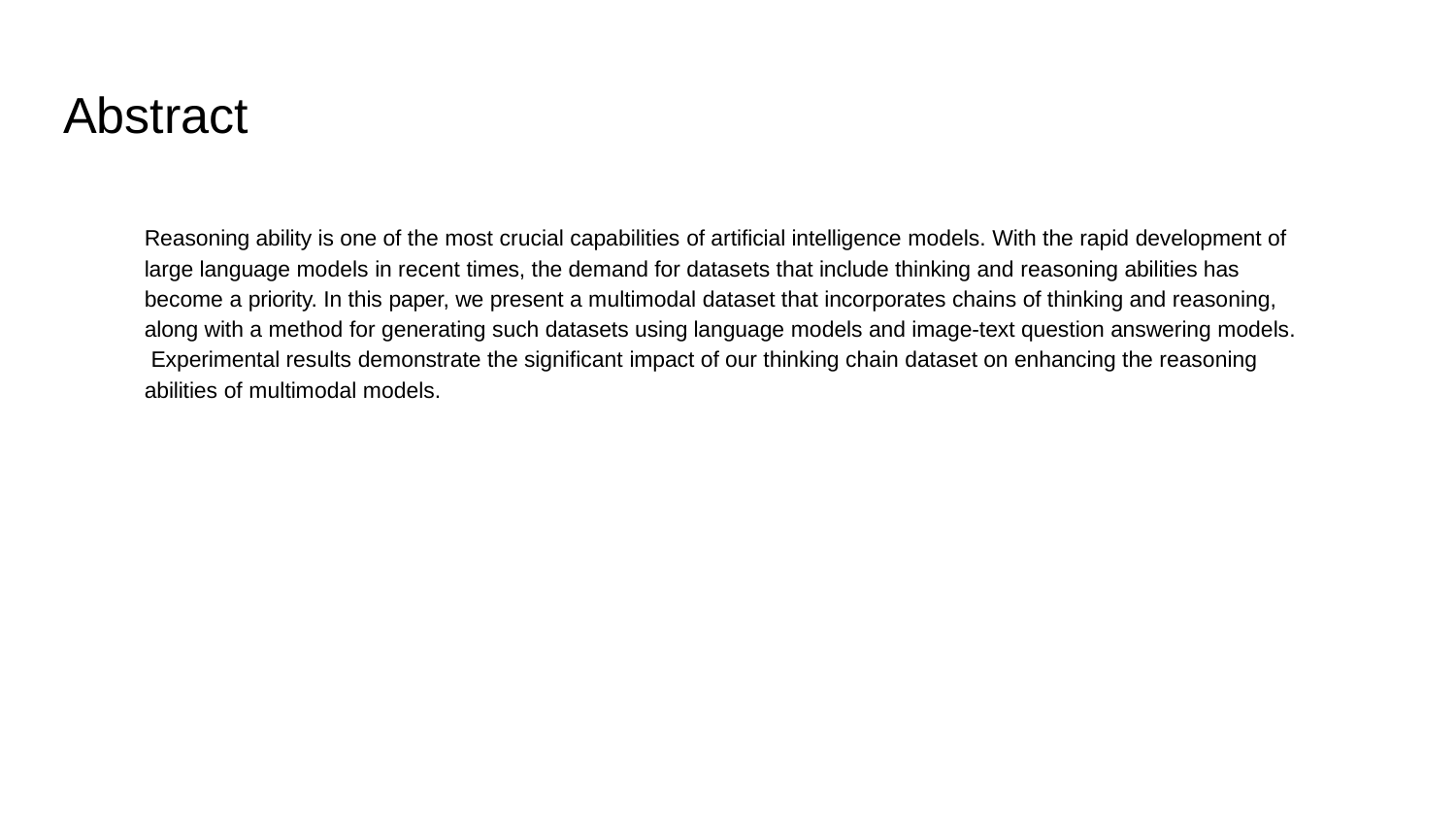

# Abstract

Reasoning ability is one of the most crucial capabilities of artificial intelligence models. With the rapid development of  large language models in recent times, the demand for datasets that include thinking and reasoning abilities has  become a priority. In this paper, we present a multimodal dataset that incorporates chains of thinking and reasoning,  along with a method for generating such datasets using language models and image-text question answering models.  Experimental results demonstrate the significant impact of our thinking chain dataset on enhancing the reasoning  abilities of multimodal models.